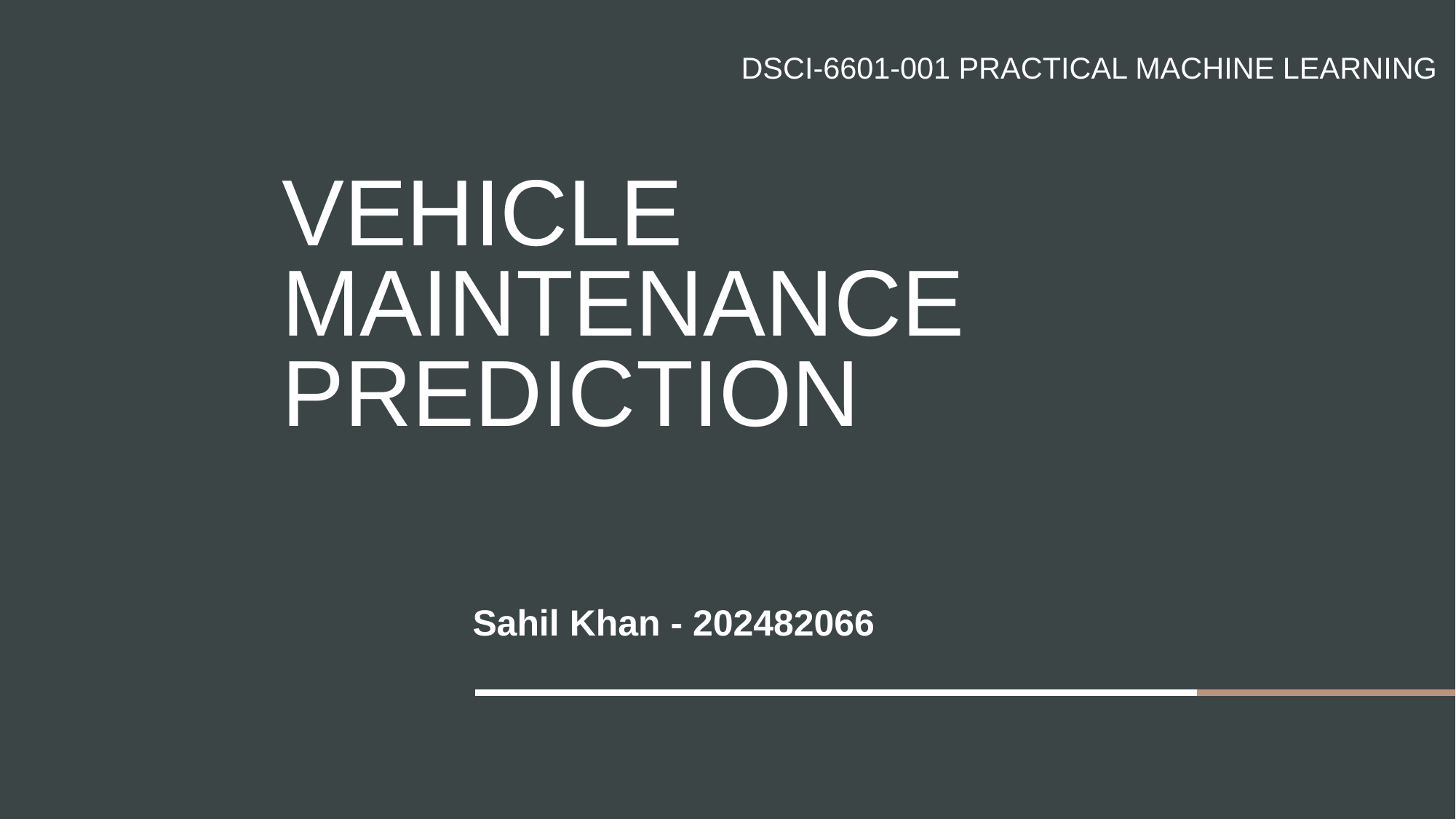

DSCI-6601-001 Practical Machine Learning
# Vehicle maintenance prediction
Sahil Khan - 202482066